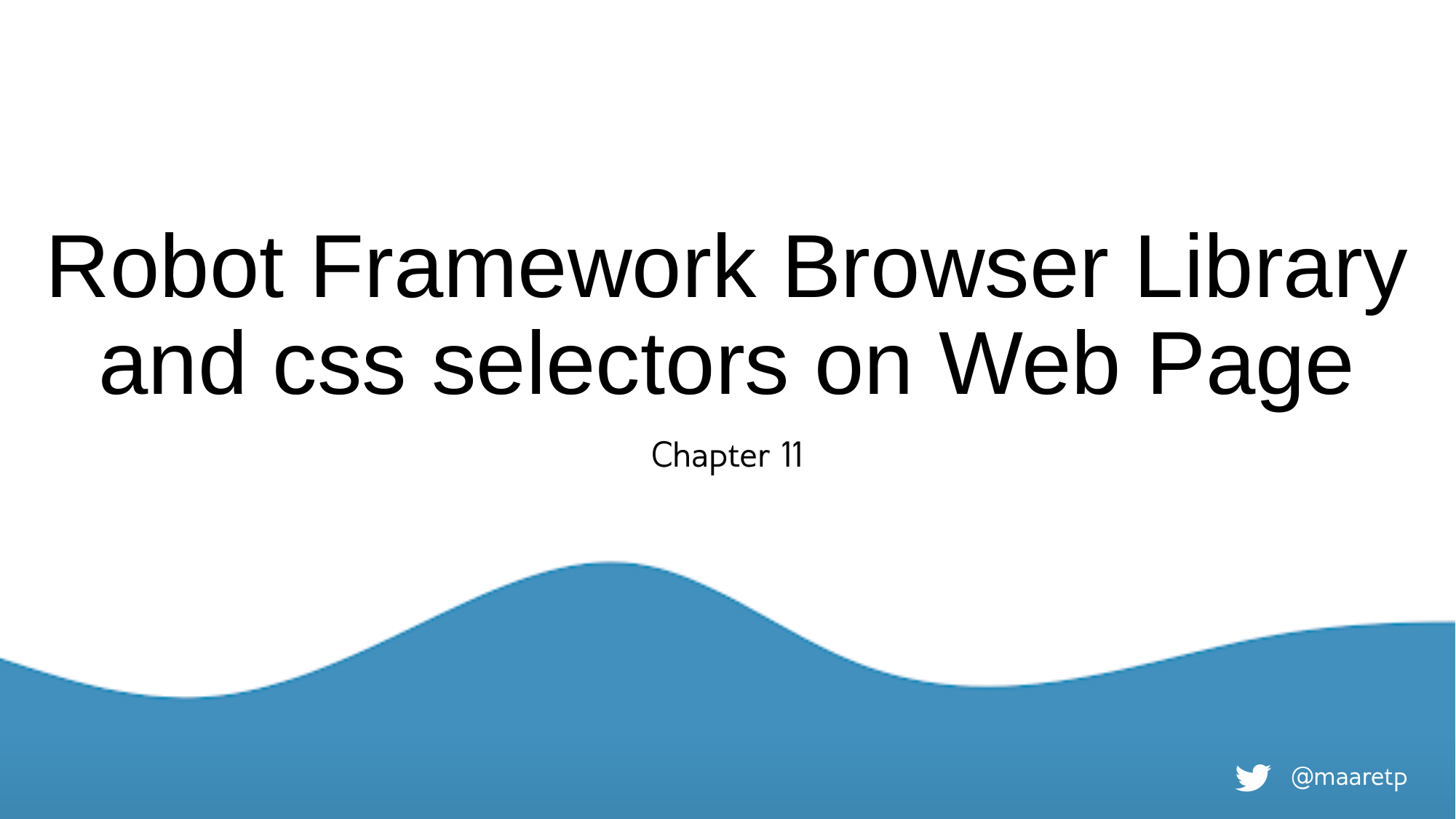

# Robot Framework Browser Library and css selectors on Web Page
Chapter 11